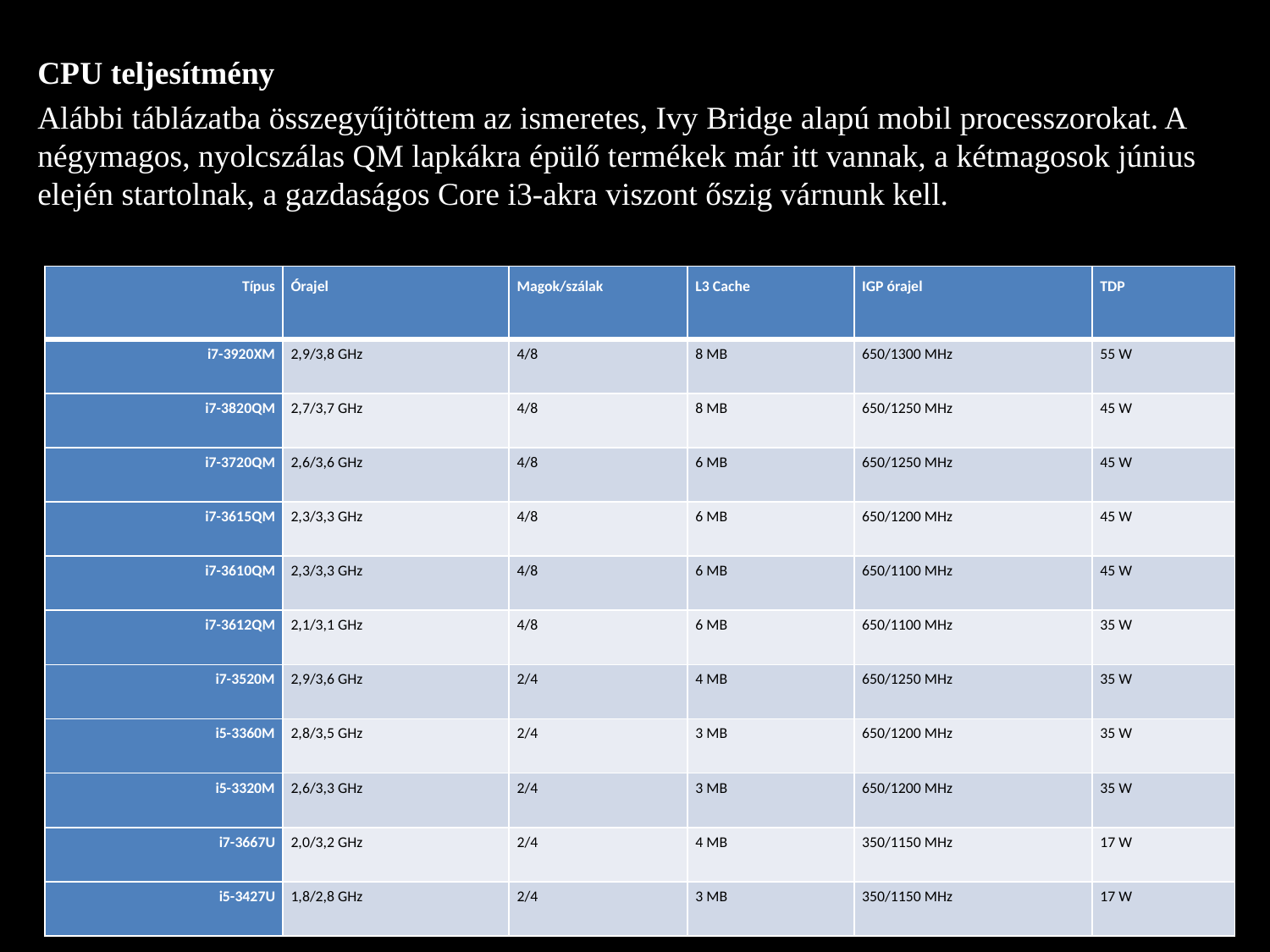

CPU teljesítmény
Alábbi táblázatba összegyűjtöttem az ismeretes, Ivy Bridge alapú mobil processzorokat. A négymagos, nyolcszálas QM lapkákra épülő termékek már itt vannak, a kétmagosok június elején startolnak, a gazdaságos Core i3-akra viszont őszig várnunk kell.

| Típus | Órajel | Magok/szálak | L3 Cache | IGP órajel | TDP |
| --- | --- | --- | --- | --- | --- |
| i7-3920XM | 2,9/3,8 GHz | 4/8 | 8 MB | 650/1300 MHz | 55 W |
| i7-3820QM | 2,7/3,7 GHz | 4/8 | 8 MB | 650/1250 MHz | 45 W |
| i7-3720QM | 2,6/3,6 GHz | 4/8 | 6 MB | 650/1250 MHz | 45 W |
| i7-3615QM | 2,3/3,3 GHz | 4/8 | 6 MB | 650/1200 MHz | 45 W |
| i7-3610QM | 2,3/3,3 GHz | 4/8 | 6 MB | 650/1100 MHz | 45 W |
| i7-3612QM | 2,1/3,1 GHz | 4/8 | 6 MB | 650/1100 MHz | 35 W |
| i7-3520M | 2,9/3,6 GHz | 2/4 | 4 MB | 650/1250 MHz | 35 W |
| i5-3360M | 2,8/3,5 GHz | 2/4 | 3 MB | 650/1200 MHz | 35 W |
| i5-3320M | 2,6/3,3 GHz | 2/4 | 3 MB | 650/1200 MHz | 35 W |
| i7-3667U | 2,0/3,2 GHz | 2/4 | 4 MB | 350/1150 MHz | 17 W |
| i5-3427U | 1,8/2,8 GHz | 2/4 | 3 MB | 350/1150 MHz | 17 W |